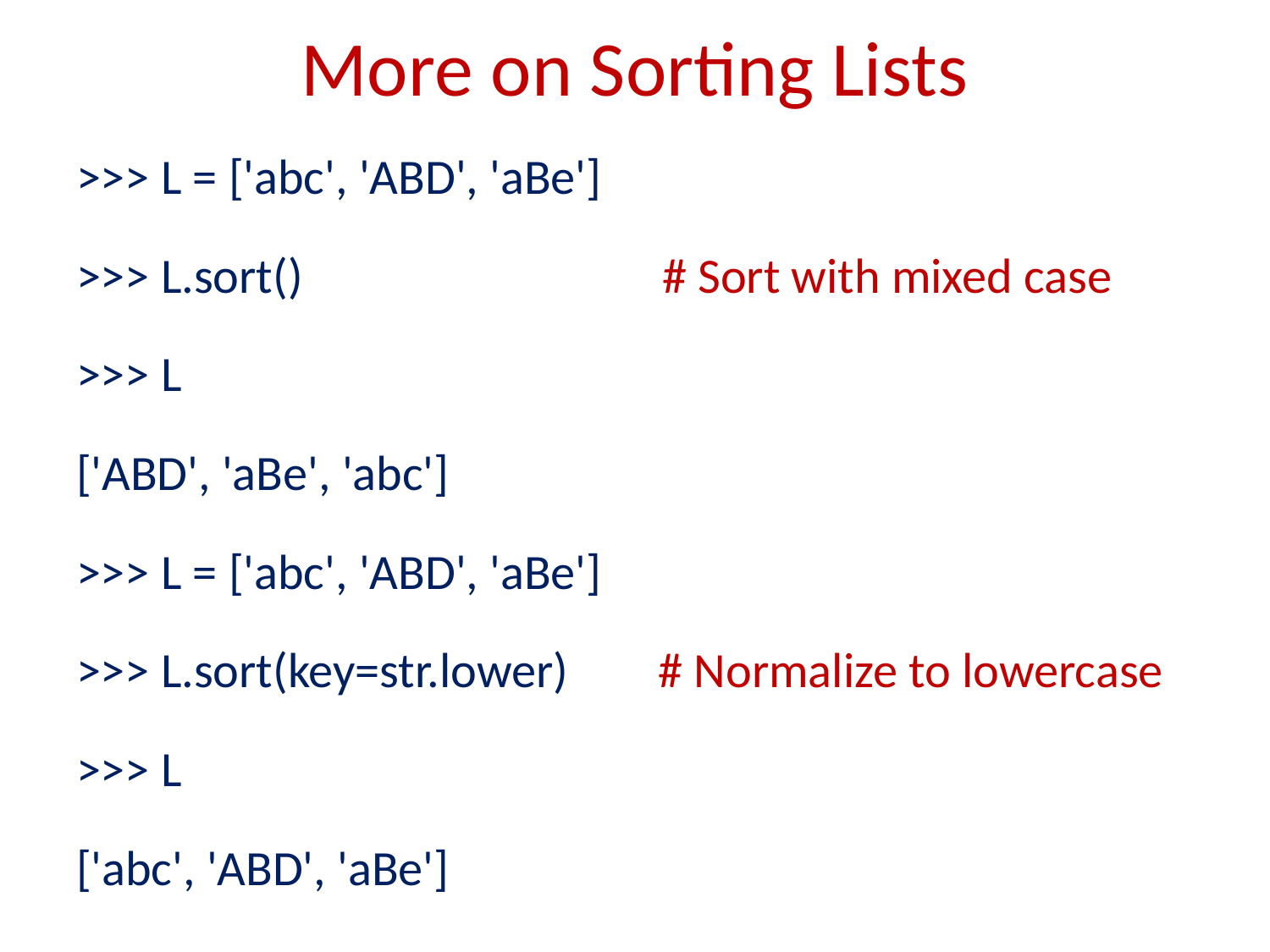

# More on Sorting Lists
>>> L = ['abc', 'ABD', 'aBe']
>>> L.sort()                                # Sort with mixed case
>>> L
['ABD', 'aBe', 'abc']
>>> L = ['abc', 'ABD', 'aBe']
>>> L.sort(key=str.lower)        # Normalize to lowercase
>>> L
['abc', 'ABD', 'aBe']